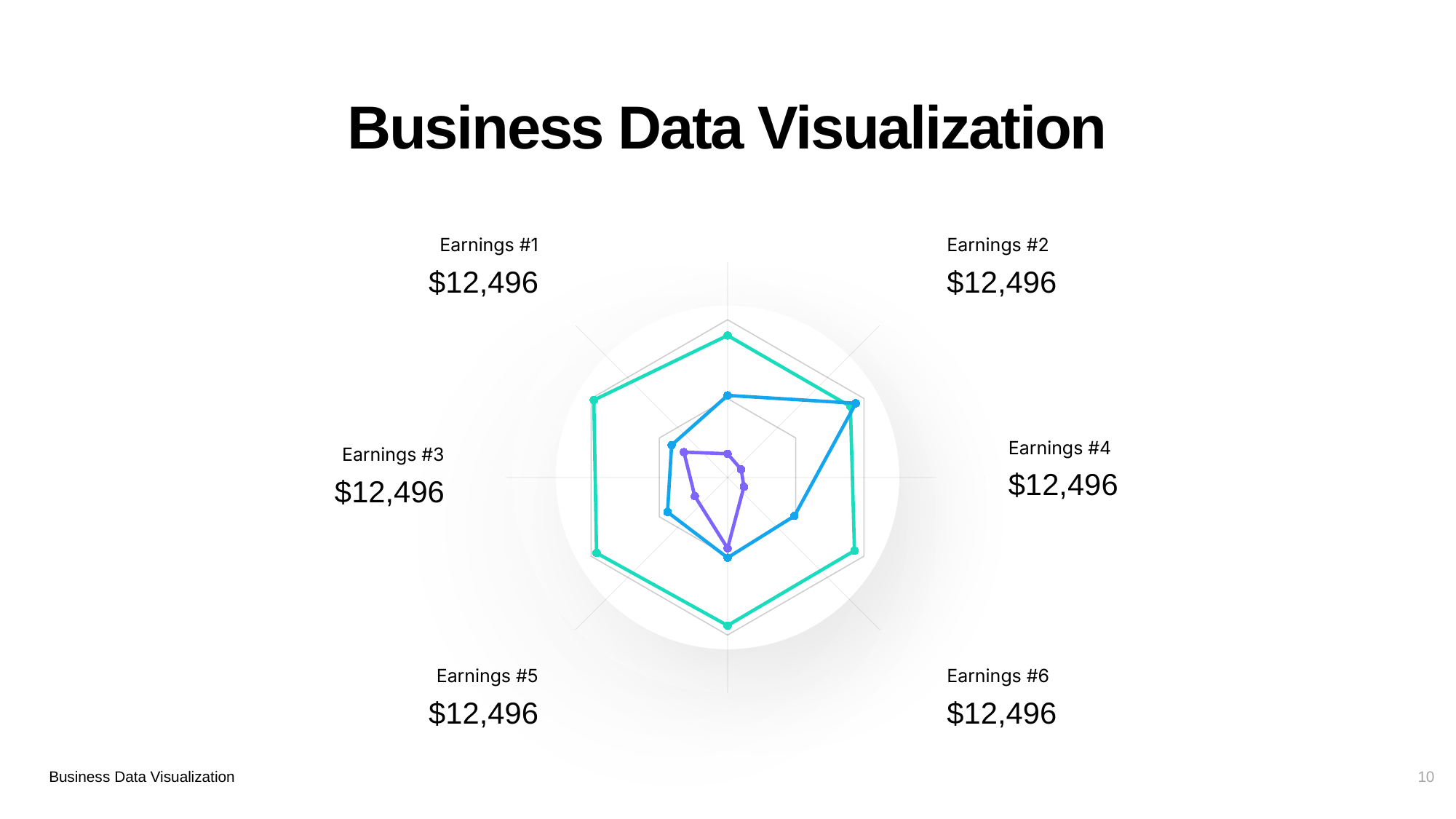

Business Data Visualization
Earnings #1
Earnings #2
$12,496
$12,496

### Chart

| Category | Series 1 | Series 2 | Series 3 |
|---|---|---|---|
| 37377 | 90.0 | 52.0 | 15.0 |
| 37408 | 90.0 | 94.0 | 10.0 |
| 37438 | 93.0 | 49.0 | 12.0 |
| 37469 | 94.0 | 51.0 | 45.0 |
| 37500 | 96.0 | 44.0 | 24.0 |
|  | 98.0 | 41.0 | 32.0 |
Earnings #4
Earnings #3
$12,496
$12,496
Earnings #5
Earnings #6
$12,496
$12,496